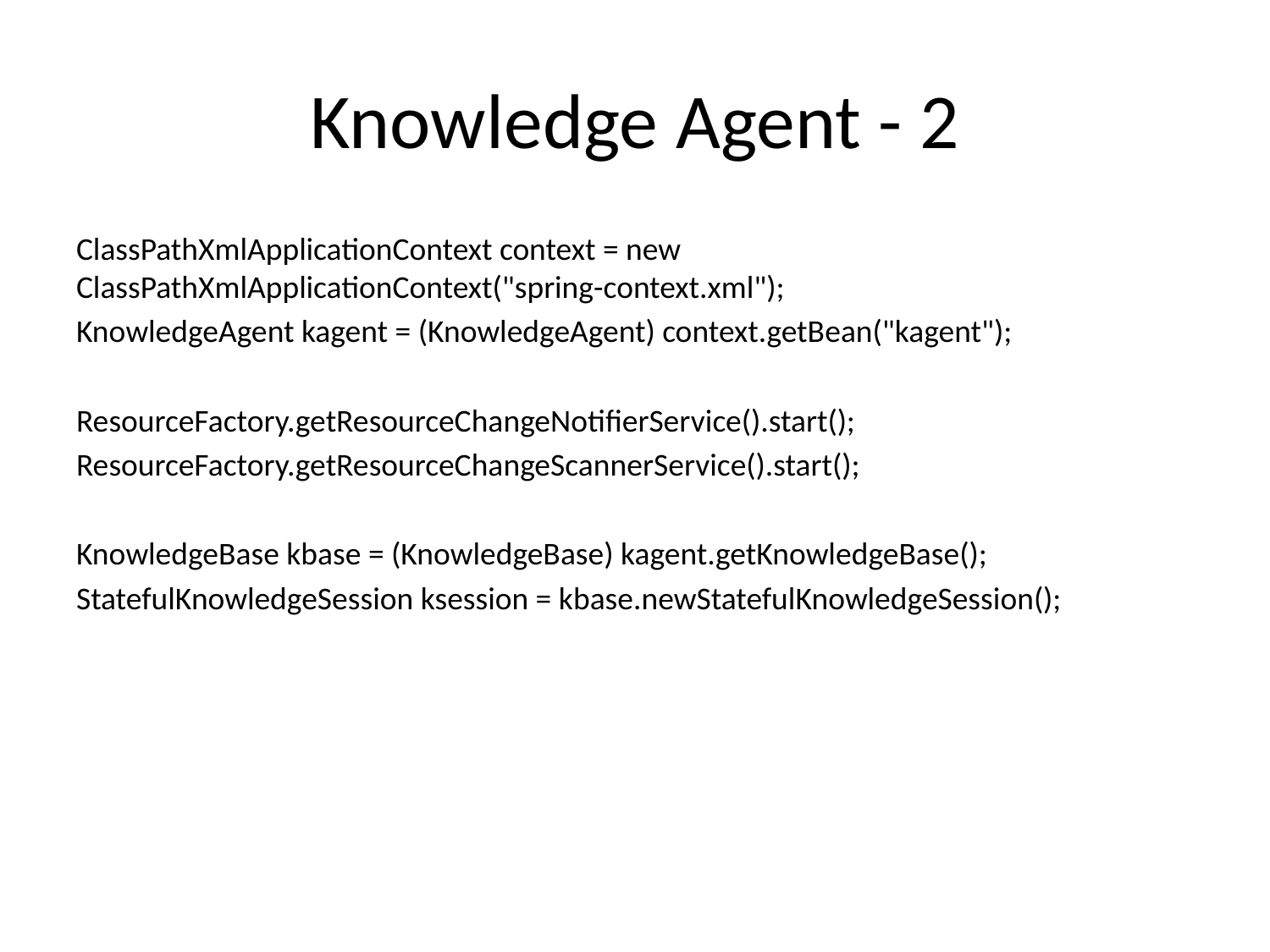

# Knowledge Agent - 2
ClassPathXmlApplicationContext context = new ClassPathXmlApplicationContext("spring-context.xml");
KnowledgeAgent kagent = (KnowledgeAgent) context.getBean("kagent");

ResourceFactory.getResourceChangeNotifierService().start();
ResourceFactory.getResourceChangeScannerService().start();

KnowledgeBase kbase = (KnowledgeBase) kagent.getKnowledgeBase();
StatefulKnowledgeSession ksession = kbase.newStatefulKnowledgeSession();